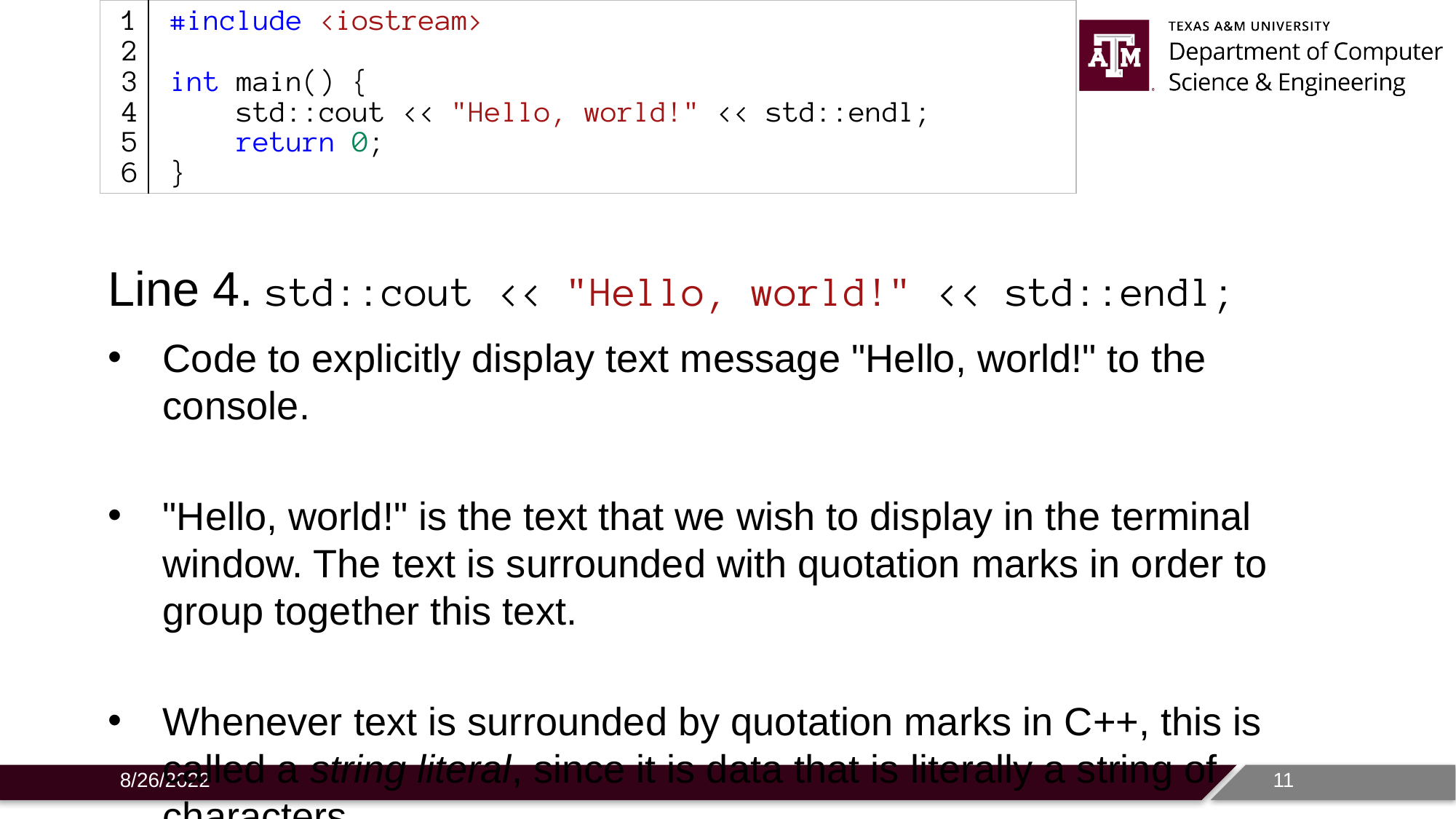

| 1 2 3 4 5 6 | #include <iostream>   int main() {     std::cout << "Hello, world!" << std::endl;     return 0; } |
| --- | --- |
# Line 4. std::cout << "Hello, world!" << std::endl;
Code to explicitly display text message "Hello, world!" to the console.

"Hello, world!" is the text that we wish to display in the terminal window. The text is surrounded with quotation marks in order to group together this text.

Whenever text is surrounded by quotation marks in C++, this is called a string literal, since it is data that is literally a string of characters.